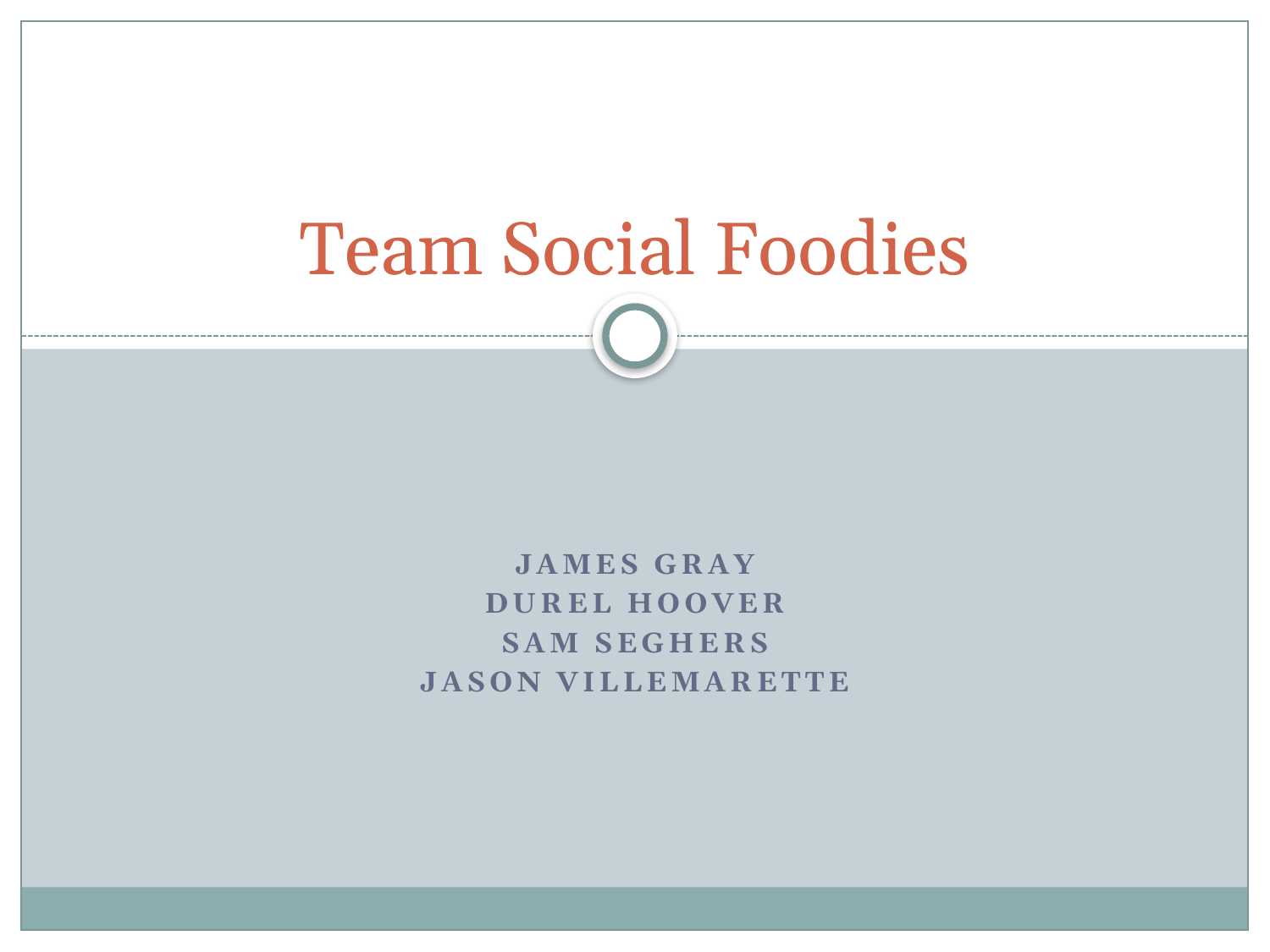

# Team Social Foodies
James Gray
Durel Hoover
Sam Seghers
Jason Villemarette